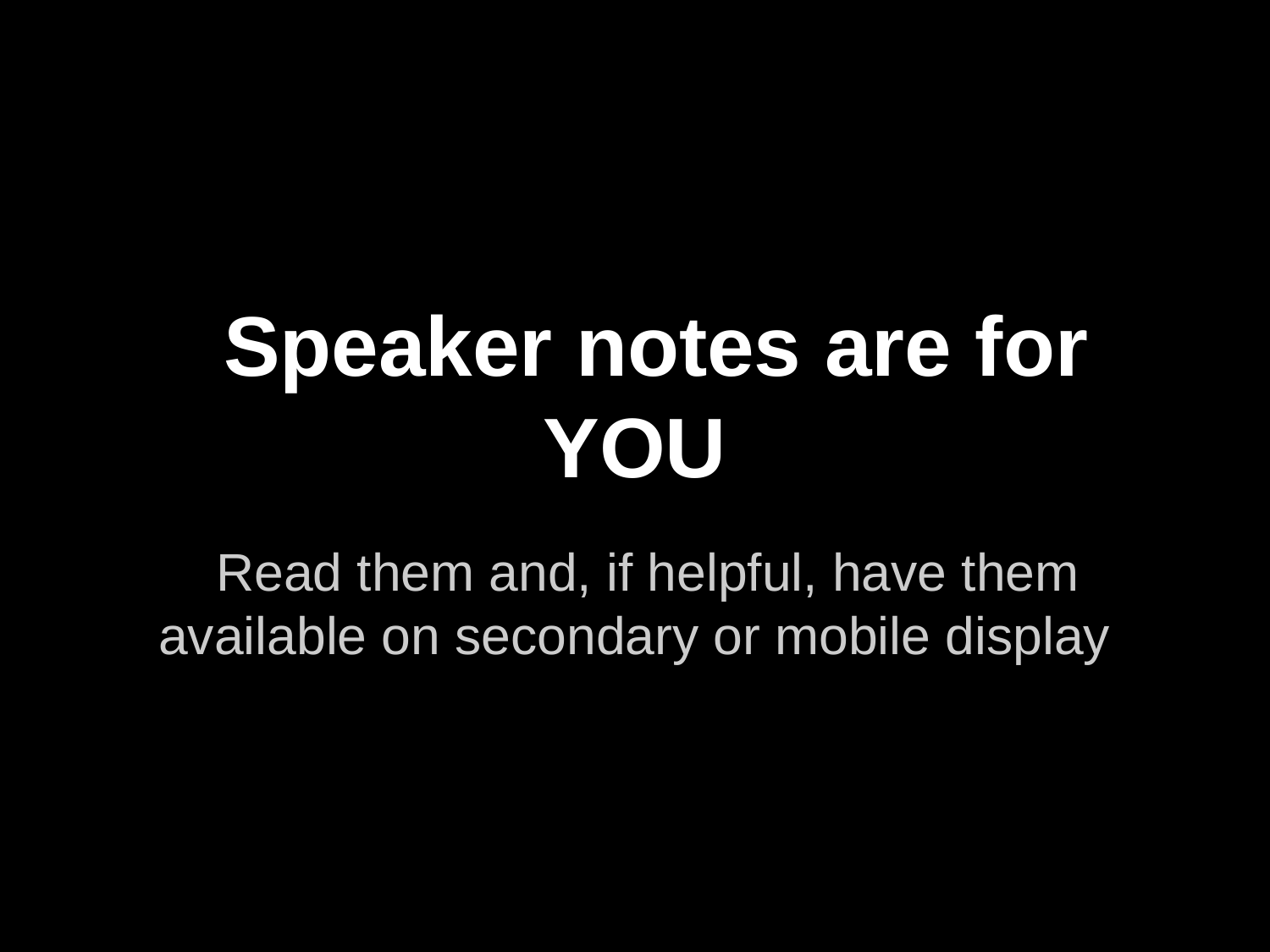

# Speaker notes are for YOU
Read them and, if helpful, have them available on secondary or mobile display